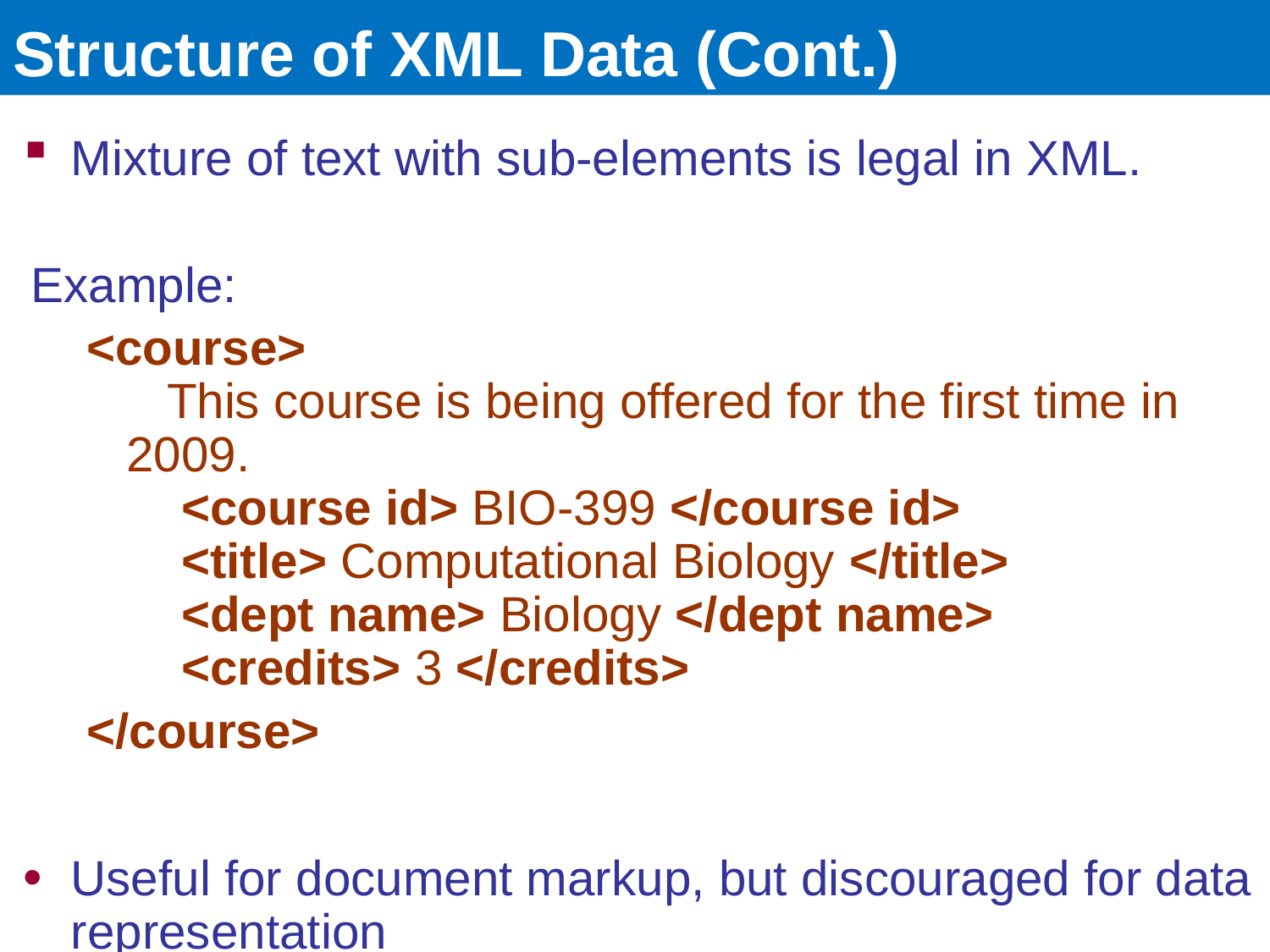

# Structure of XML Data (Cont.)
Mixture of text with sub-elements is legal in XML.

Example:
<course>
   This course is being offered for the first time in 2009.
    <course id> BIO-399 </course id>
    <title> Computational Biology </title>
    <dept name> Biology </dept name>
    <credits> 3 </credits>
</course>

Useful for document markup, but discouraged for data representation